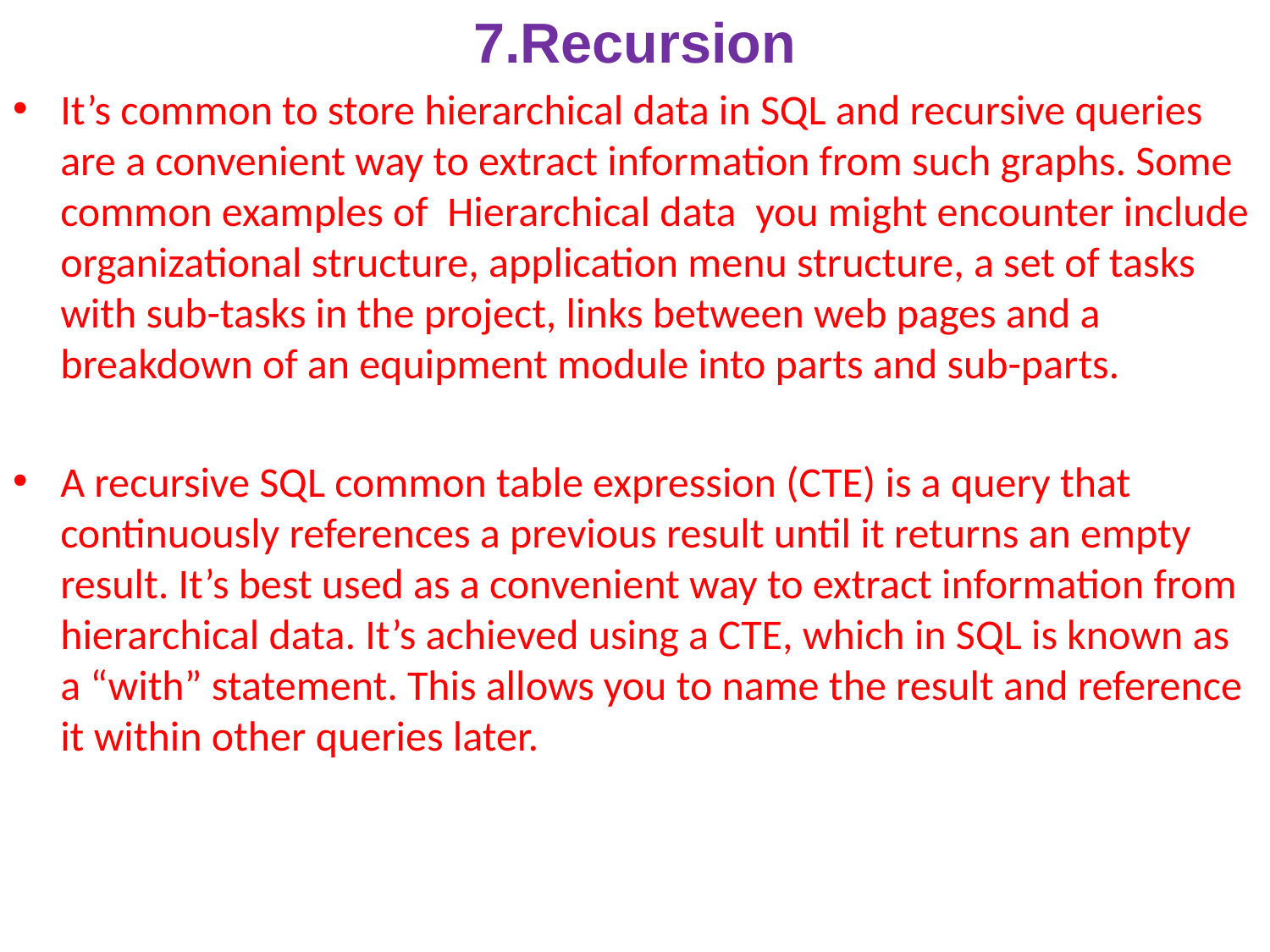

7.Recursion
It’s common to store hierarchical data in SQL and recursive queries are a convenient way to extract information from such graphs. Some common examples of  Hierarchical data  you might encounter include organizational structure, application menu structure, a set of tasks with sub-tasks in the project, links between web pages and a breakdown of an equipment module into parts and sub-parts.

A recursive SQL common table expression (CTE) is a query that continuously references a previous result until it returns an empty result. It’s best used as a convenient way to extract information from hierarchical data. It’s achieved using a CTE, which in SQL is known as a “with” statement. This allows you to name the result and reference it within other queries later.